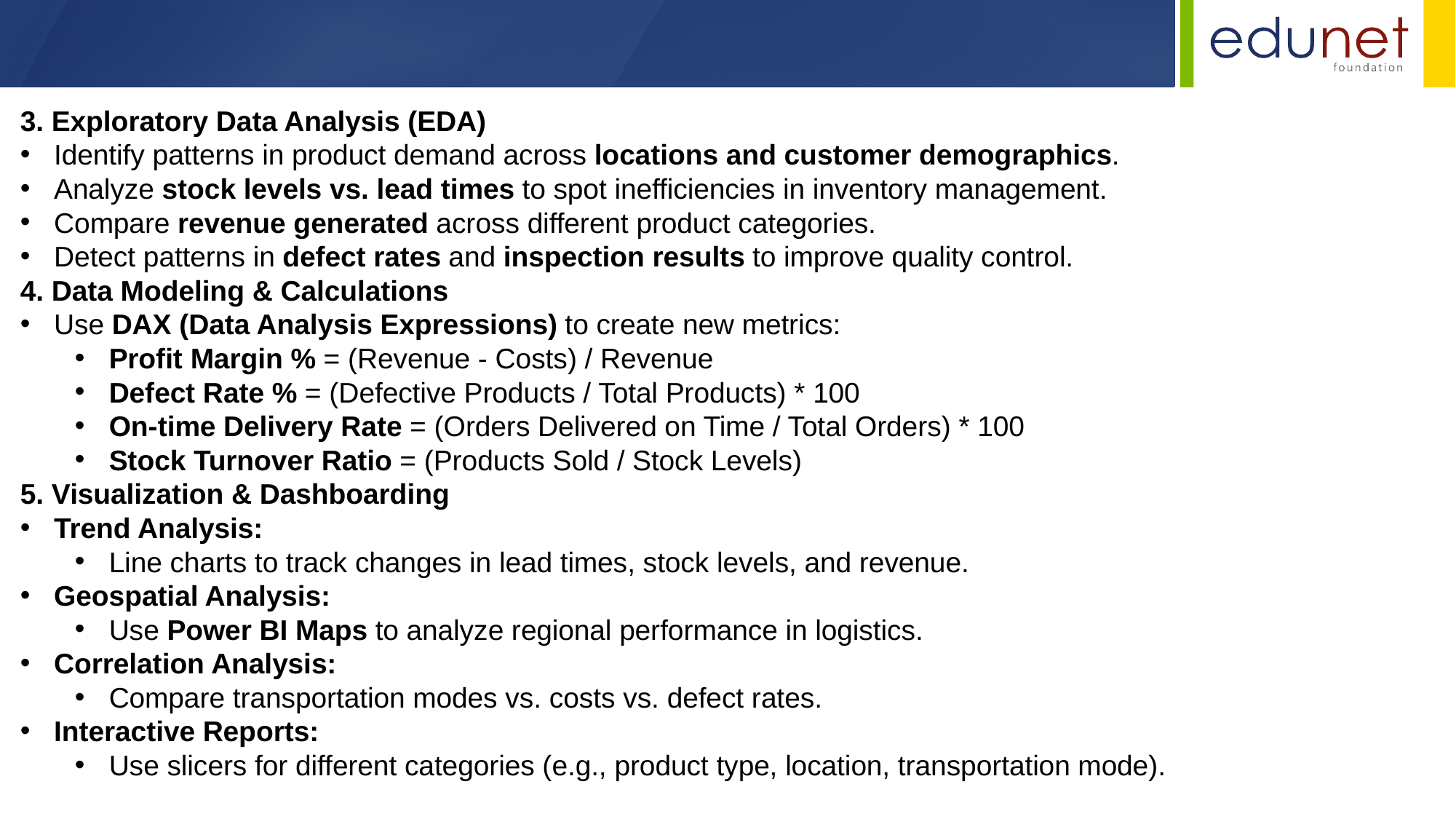

3. Exploratory Data Analysis (EDA)
 Identify patterns in product demand across locations and customer demographics.
 Analyze stock levels vs. lead times to spot inefficiencies in inventory management.
 Compare revenue generated across different product categories.
 Detect patterns in defect rates and inspection results to improve quality control.
4. Data Modeling & Calculations
 Use DAX (Data Analysis Expressions) to create new metrics:
Profit Margin % = (Revenue - Costs) / Revenue
Defect Rate % = (Defective Products / Total Products) * 100
On-time Delivery Rate = (Orders Delivered on Time / Total Orders) * 100
Stock Turnover Ratio = (Products Sold / Stock Levels)
5. Visualization & Dashboarding
 Trend Analysis:
Line charts to track changes in lead times, stock levels, and revenue.
 Geospatial Analysis:
Use Power BI Maps to analyze regional performance in logistics.
 Correlation Analysis:
Compare transportation modes vs. costs vs. defect rates.
 Interactive Reports:
Use slicers for different categories (e.g., product type, location, transportation mode).